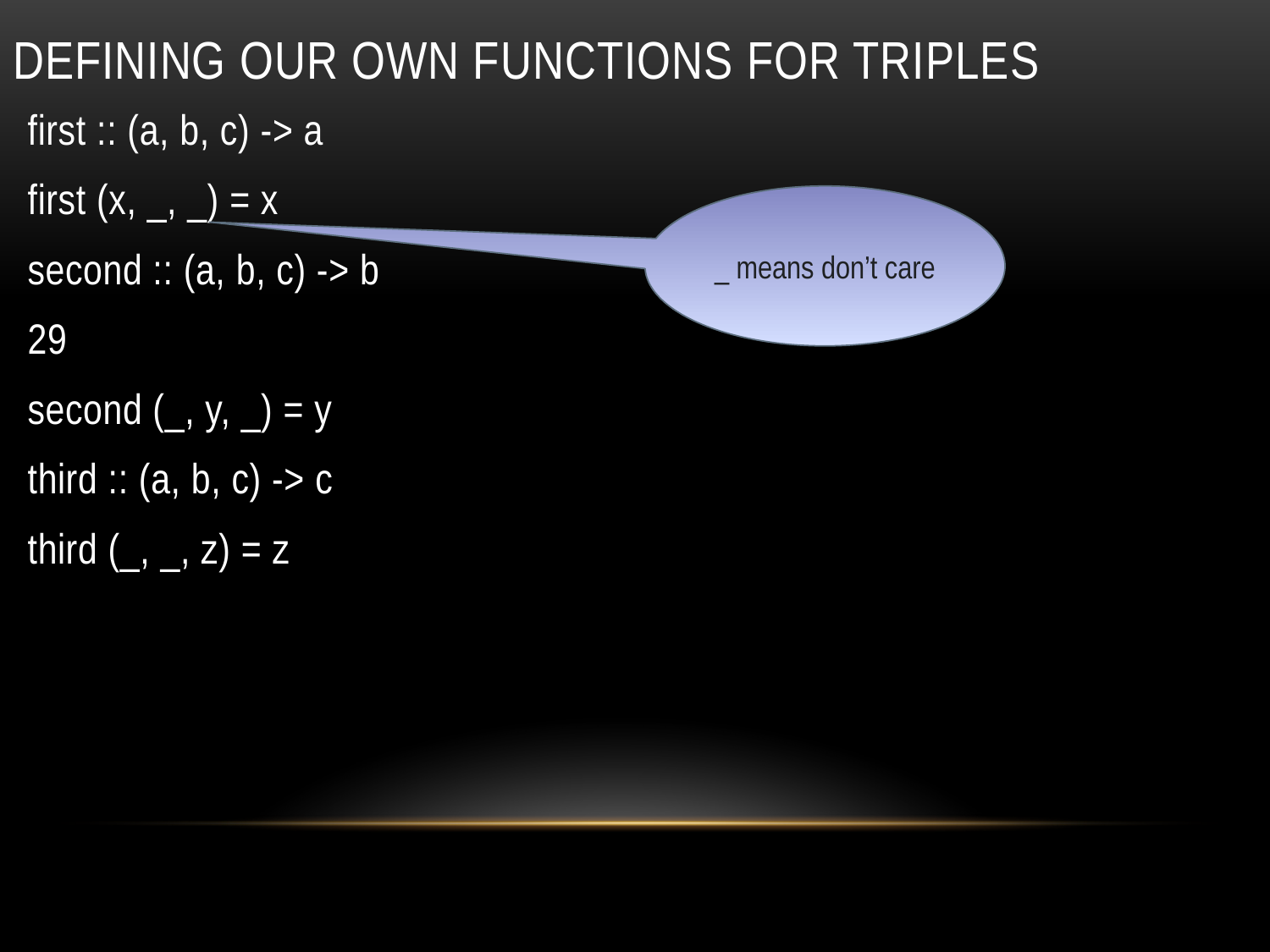

# Defining our own functions for triples
first :: (a, b, c) -> a
first (x, _, _) = x
second :: (a, b, c) -> b
29
second (_, y, _) = y
third :: (a, b, c) -> c
third (_, _, z) = z
_ means don’t care